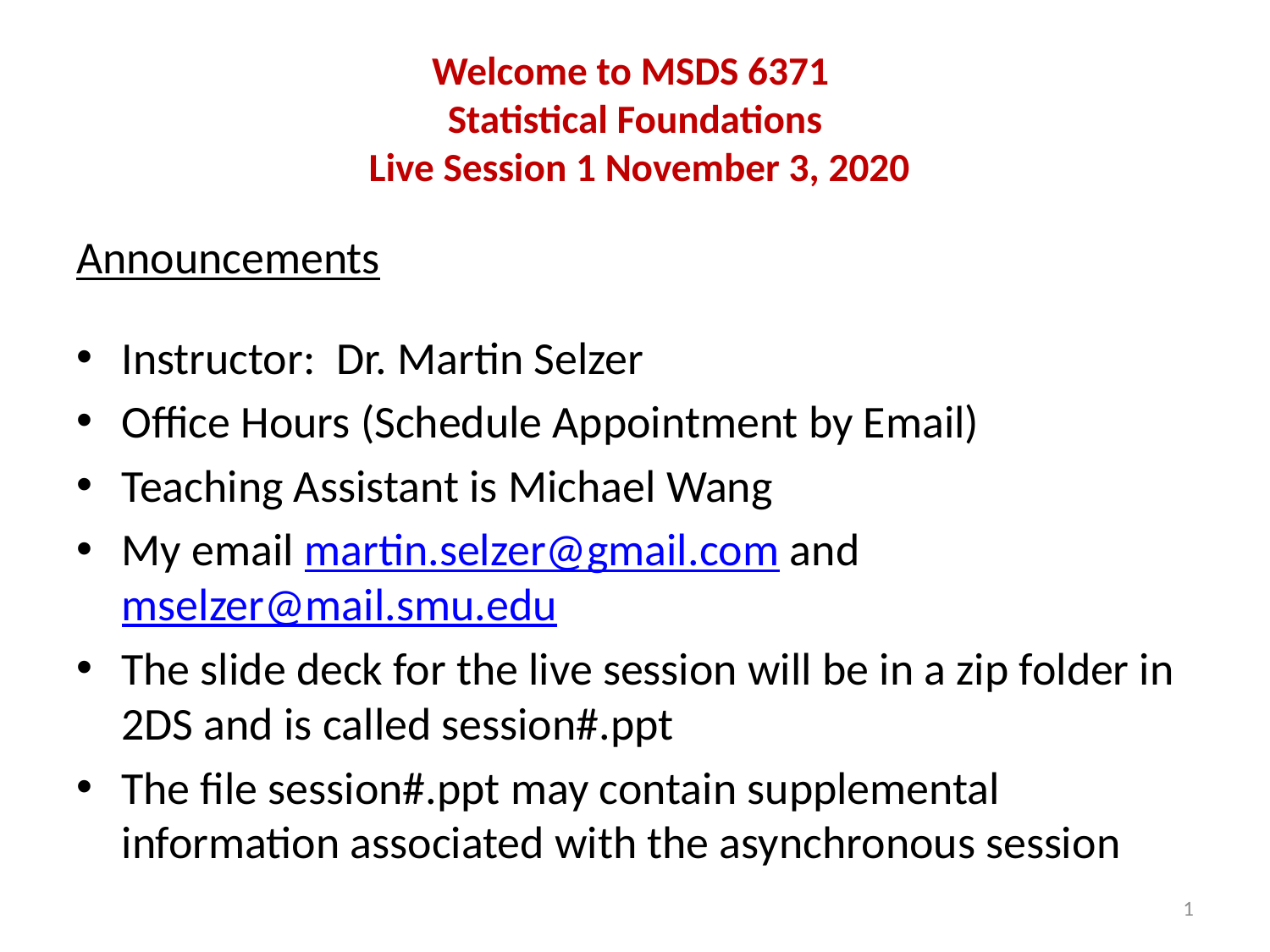

# Welcome to MSDS 6371 Statistical Foundations Live Session 1 November 3, 2020
Announcements

Instructor:  Dr. Martin Selzer
Office Hours (Schedule Appointment by Email)
Teaching Assistant is Michael Wang
My email martin.selzer@gmail.com and mselzer@mail.smu.edu
The slide deck for the live session will be in a zip folder in 2DS and is called session#.ppt
The file session#.ppt may contain supplemental information associated with the asynchronous session

1